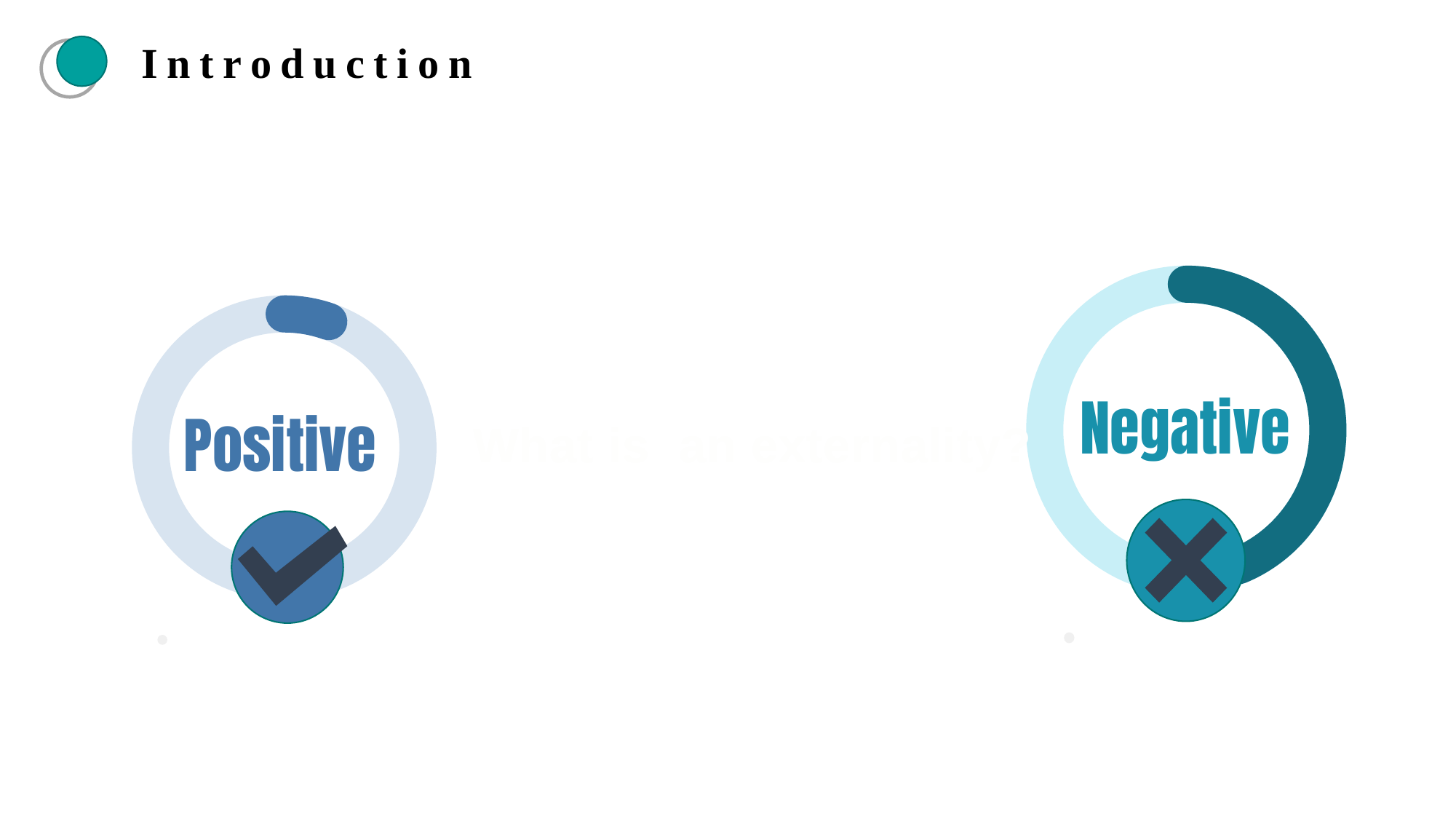

Introduction

Negative

Positive

What is  an externality?